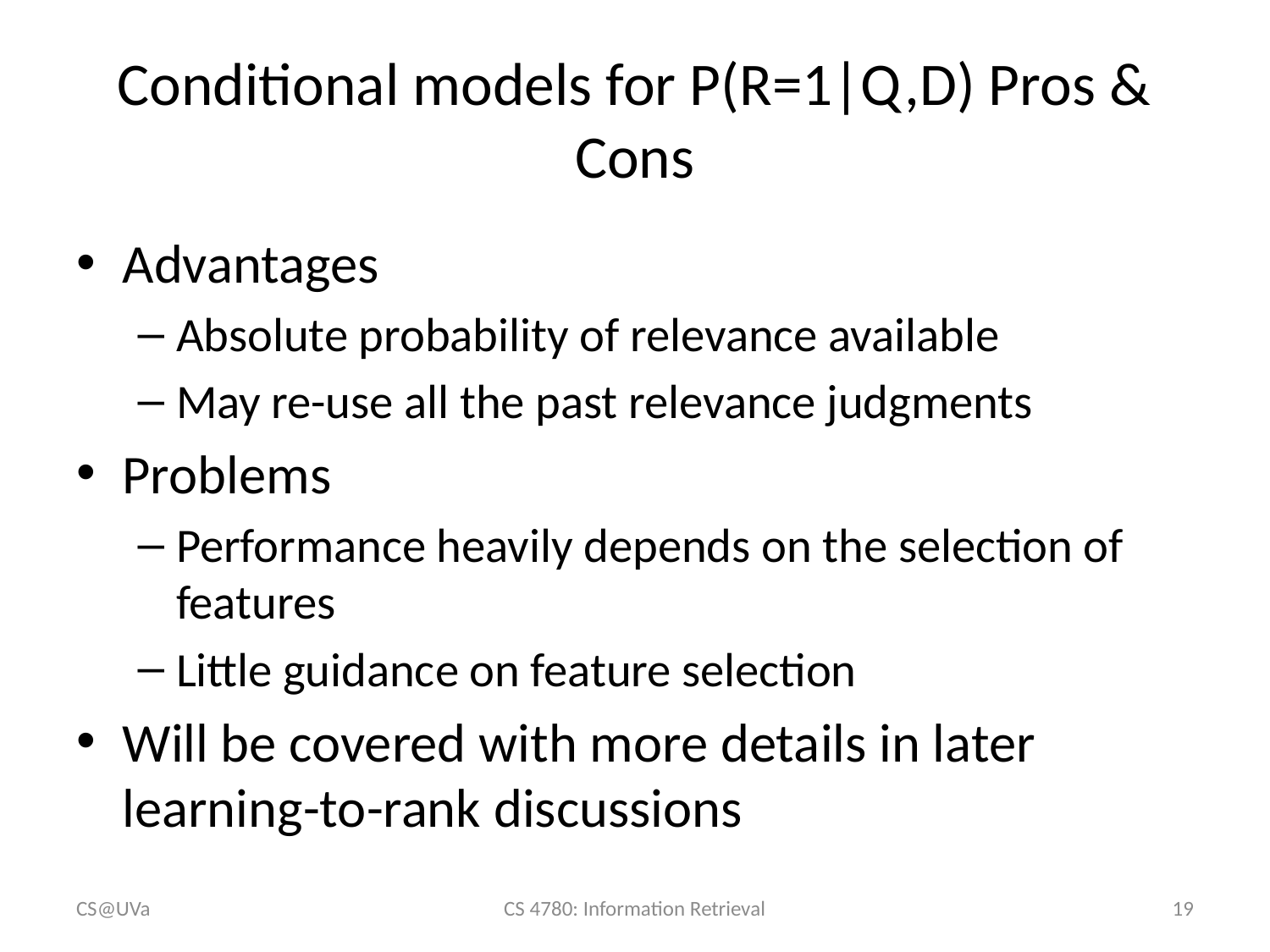

# Conditional models for P(R=1|Q,D) Pros & Cons
Advantages
Absolute probability of relevance available
May re-use all the past relevance judgments
Problems
Performance heavily depends on the selection of features
Little guidance on feature selection
Will be covered with more details in later learning-to-rank discussions
CS@UVa
CS 4780: Information Retrieval
19